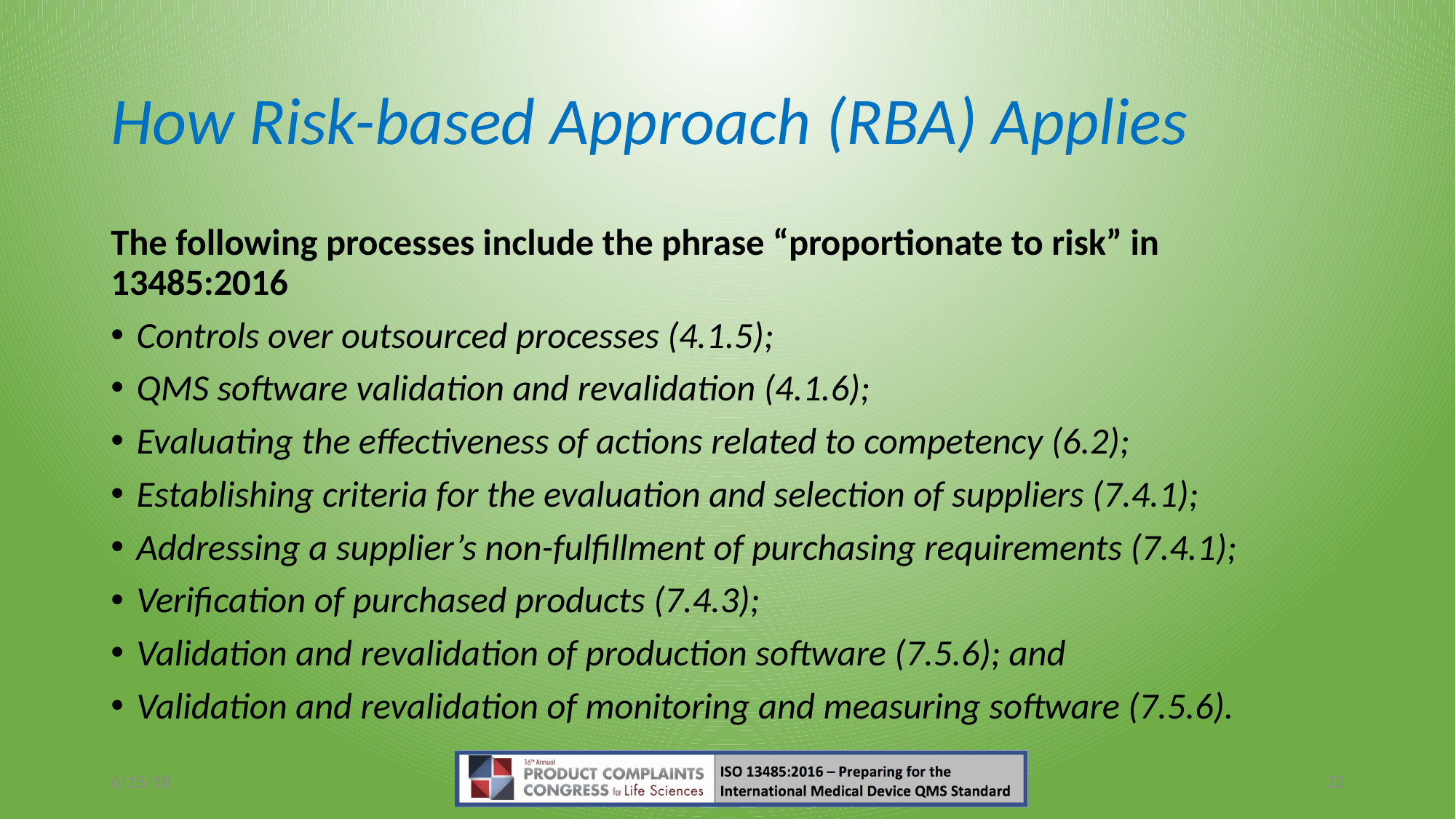

# How Risk-based Approach (RBA) Applies
The following processes include the phrase “proportionate to risk” in 13485:2016
Controls over outsourced processes (4.1.5);
QMS software validation and revalidation (4.1.6);
Evaluating the effectiveness of actions related to competency (6.2);
Establishing criteria for the evaluation and selection of suppliers (7.4.1);
Addressing a supplier’s non-fulfillment of purchasing requirements (7.4.1);
Verification of purchased products (7.4.3);
Validation and revalidation of production software (7.5.6); and
Validation and revalidation of monitoring and measuring software (7.5.6).
6/15/18

32